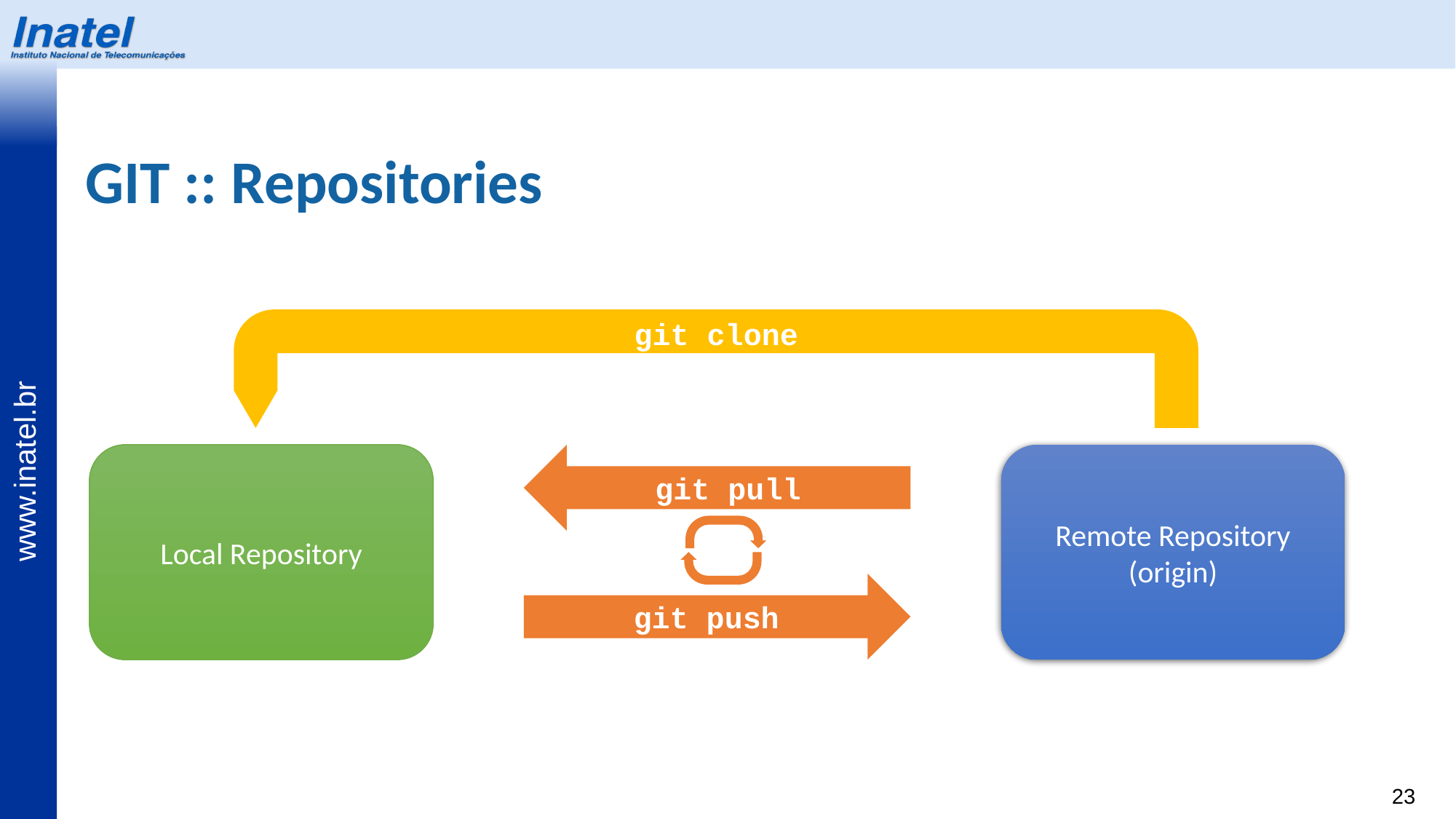

# GIT :: Repositories
git clone
Local Repository
git pull
Remote Repository
(origin)

git push